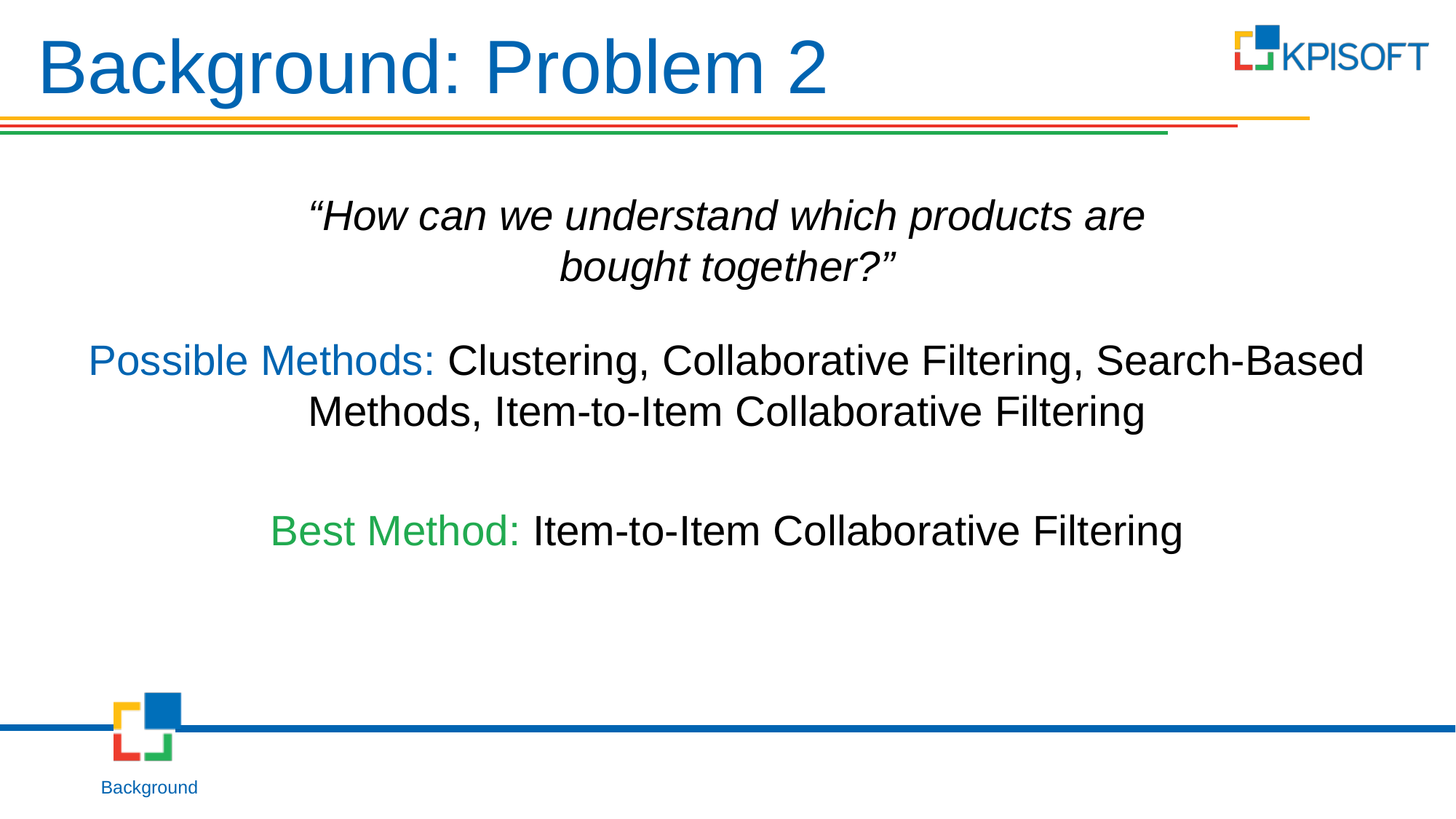

Background: Problem 2
“How can we understand which products are bought together?”
Possible Methods: Clustering, Collaborative Filtering, Search-Based Methods, Item-to-Item Collaborative Filtering
Best Method: Item-to-Item Collaborative Filtering